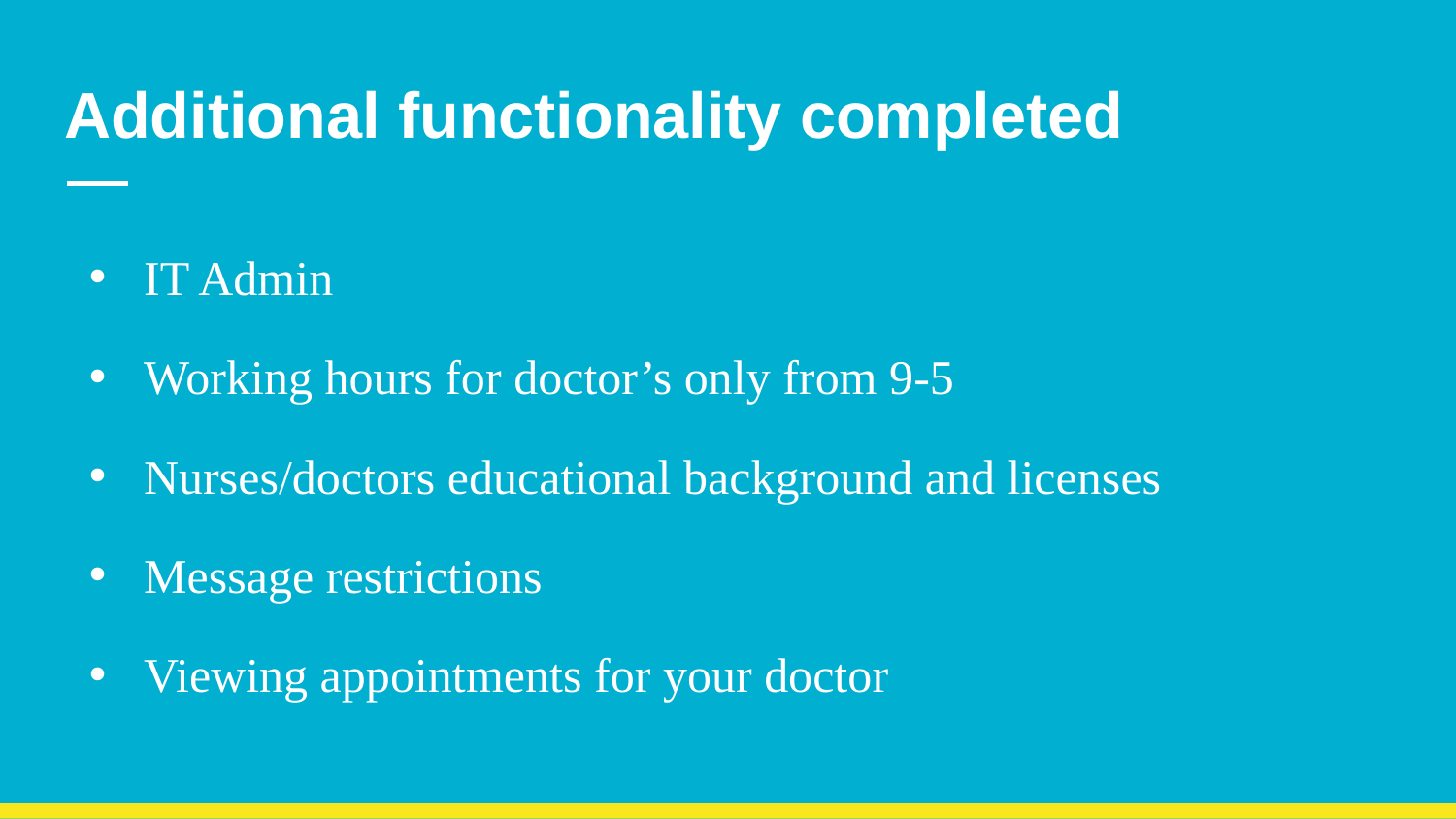

# Additional functionality completed
IT Admin
Working hours for doctor’s only from 9-5
Nurses/doctors educational background and licenses
Message restrictions
Viewing appointments for your doctor